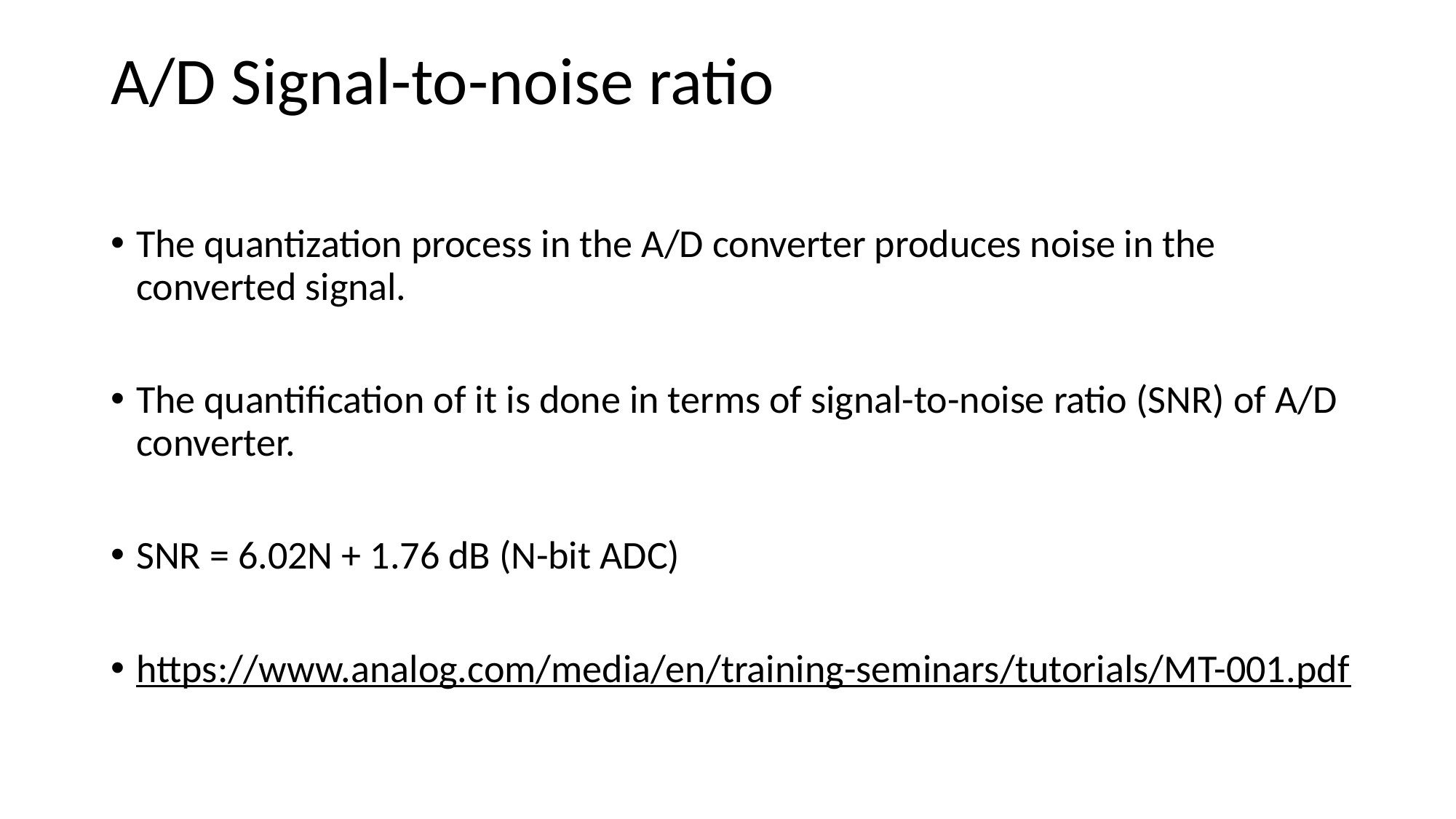

# A/D Signal-to-noise ratio
The quantization process in the A/D converter produces noise in the converted signal.

The quantification of it is done in terms of signal-to-noise ratio (SNR) of A/D converter.

SNR = 6.02N + 1.76 dB (N-bit ADC)

https://www.analog.com/media/en/training-seminars/tutorials/MT-001.pdf